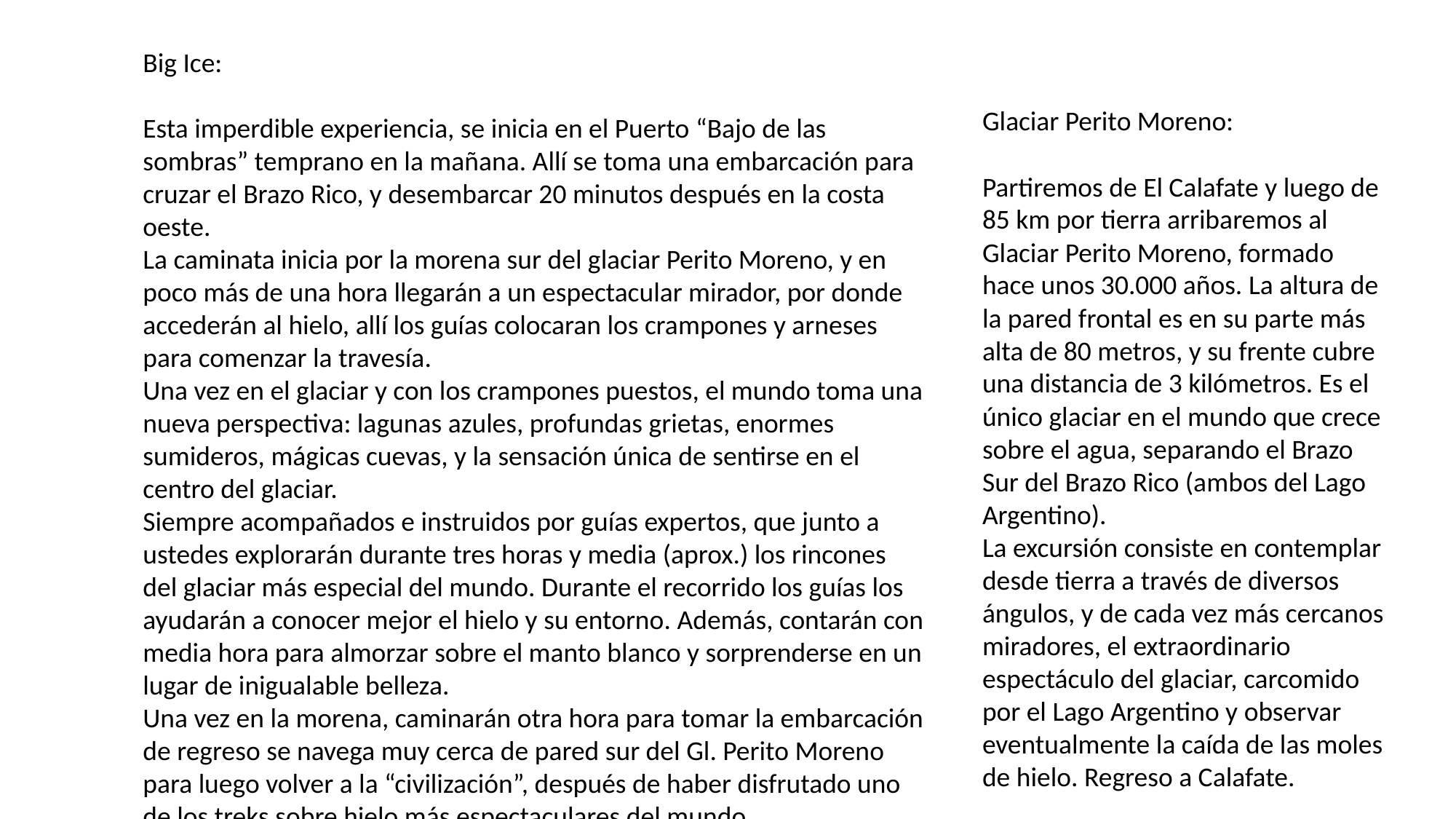

Big Ice:

Esta imperdible experiencia, se inicia en el Puerto “Bajo de las sombras” temprano en la mañana. Allí se toma una embarcación para cruzar el Brazo Rico, y desembarcar 20 minutos después en la costa oeste.
La caminata inicia por la morena sur del glaciar Perito Moreno, y en poco más de una hora llegarán a un espectacular mirador, por donde accederán al hielo, allí los guías colocaran los crampones y arneses para comenzar la travesía.
Una vez en el glaciar y con los crampones puestos, el mundo toma una nueva perspectiva: lagunas azules, profundas grietas, enormes sumideros, mágicas cuevas, y la sensación única de sentirse en el centro del glaciar.
Siempre acompañados e instruidos por guías expertos, que junto a ustedes explorarán durante tres horas y media (aprox.) los rincones del glaciar más especial del mundo. Durante el recorrido los guías los ayudarán a conocer mejor el hielo y su entorno. Además, contarán con media hora para almorzar sobre el manto blanco y sorprenderse en un lugar de inigualable belleza.
Una vez en la morena, caminarán otra hora para tomar la embarcación de regreso se navega muy cerca de pared sur del Gl. Perito Moreno para luego volver a la “civilización”, después de haber disfrutado uno de los treks sobre hielo más espectaculares del mundo.
Glaciar Perito Moreno:

Partiremos de El Calafate y luego de 85 km por tierra arribaremos al Glaciar Perito Moreno, formado hace unos 30.000 años. La altura de la pared frontal es en su parte más alta de 80 metros, y su frente cubre una distancia de 3 kilómetros. Es el único glaciar en el mundo que crece sobre el agua, separando el Brazo Sur del Brazo Rico (ambos del Lago Argentino).
La excursión consiste en contemplar desde tierra a través de diversos ángulos, y de cada vez más cercanos miradores, el extraordinario espectáculo del glaciar, carcomido por el Lago Argentino y observar eventualmente la caída de las moles de hielo. Regreso a Calafate.